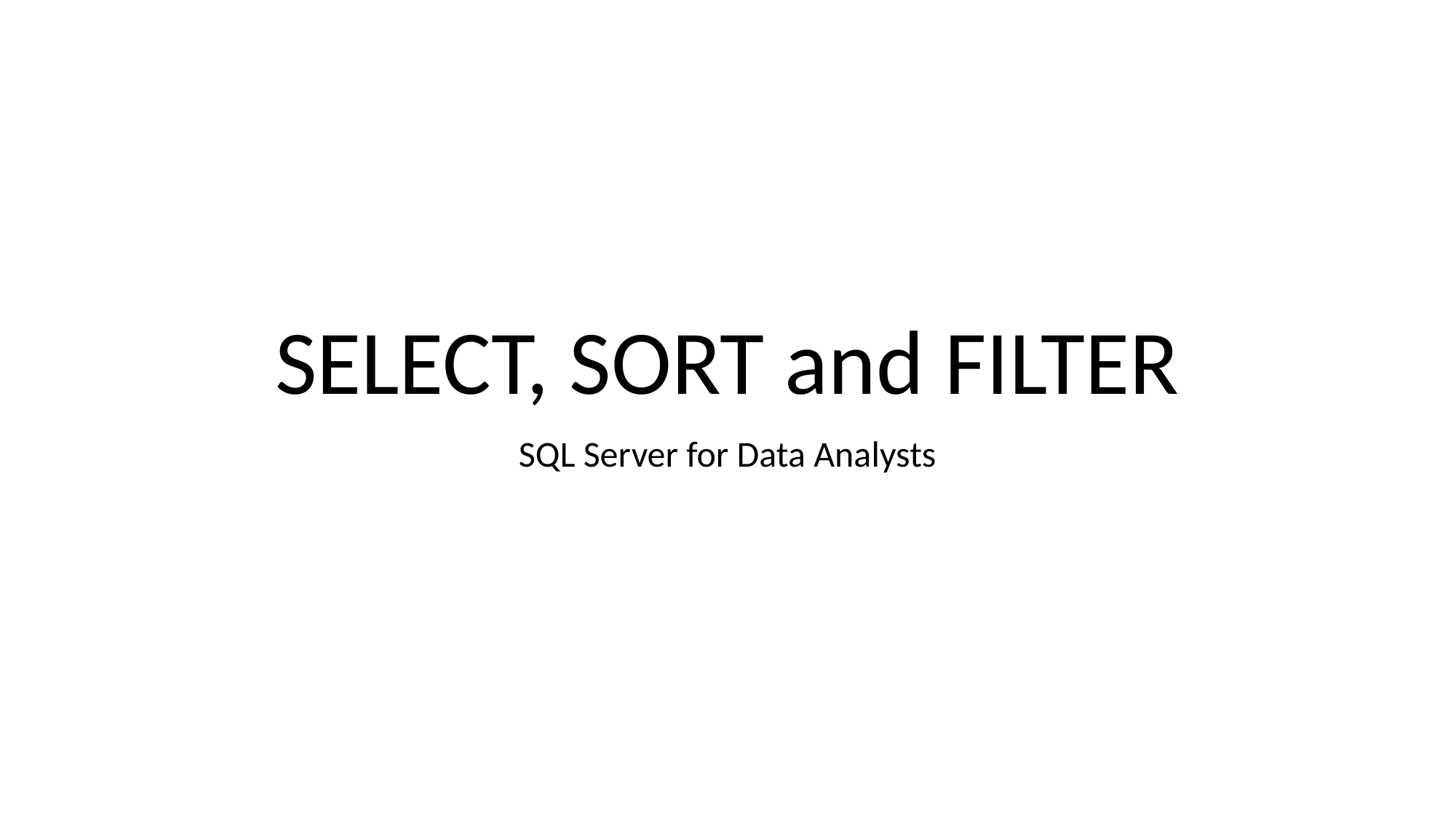

# SELECT, SORT and FILTER
SQL Server for Data Analysts